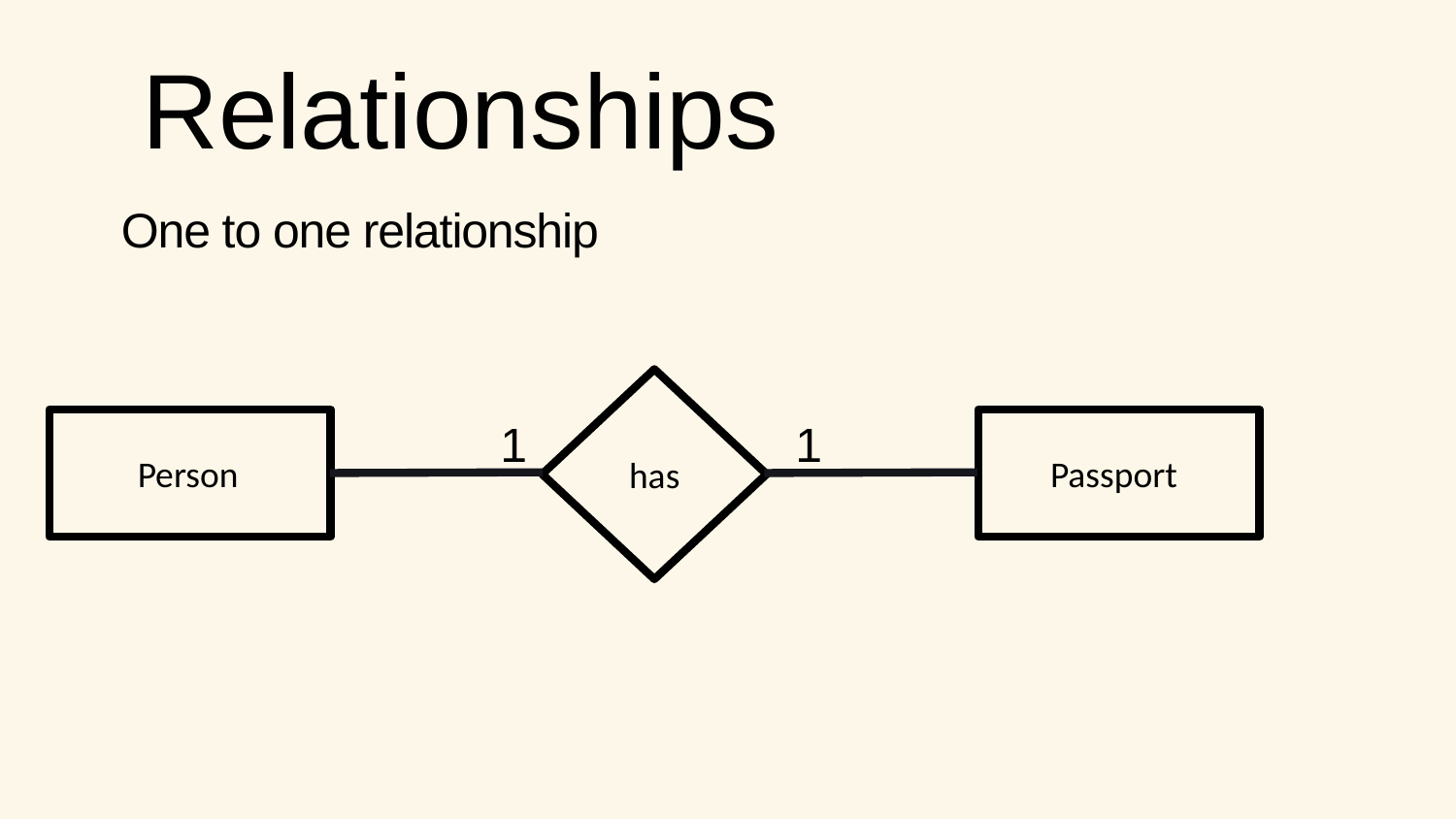

Relationships
One to one relationship

  has
         Person
1
1
       Passport